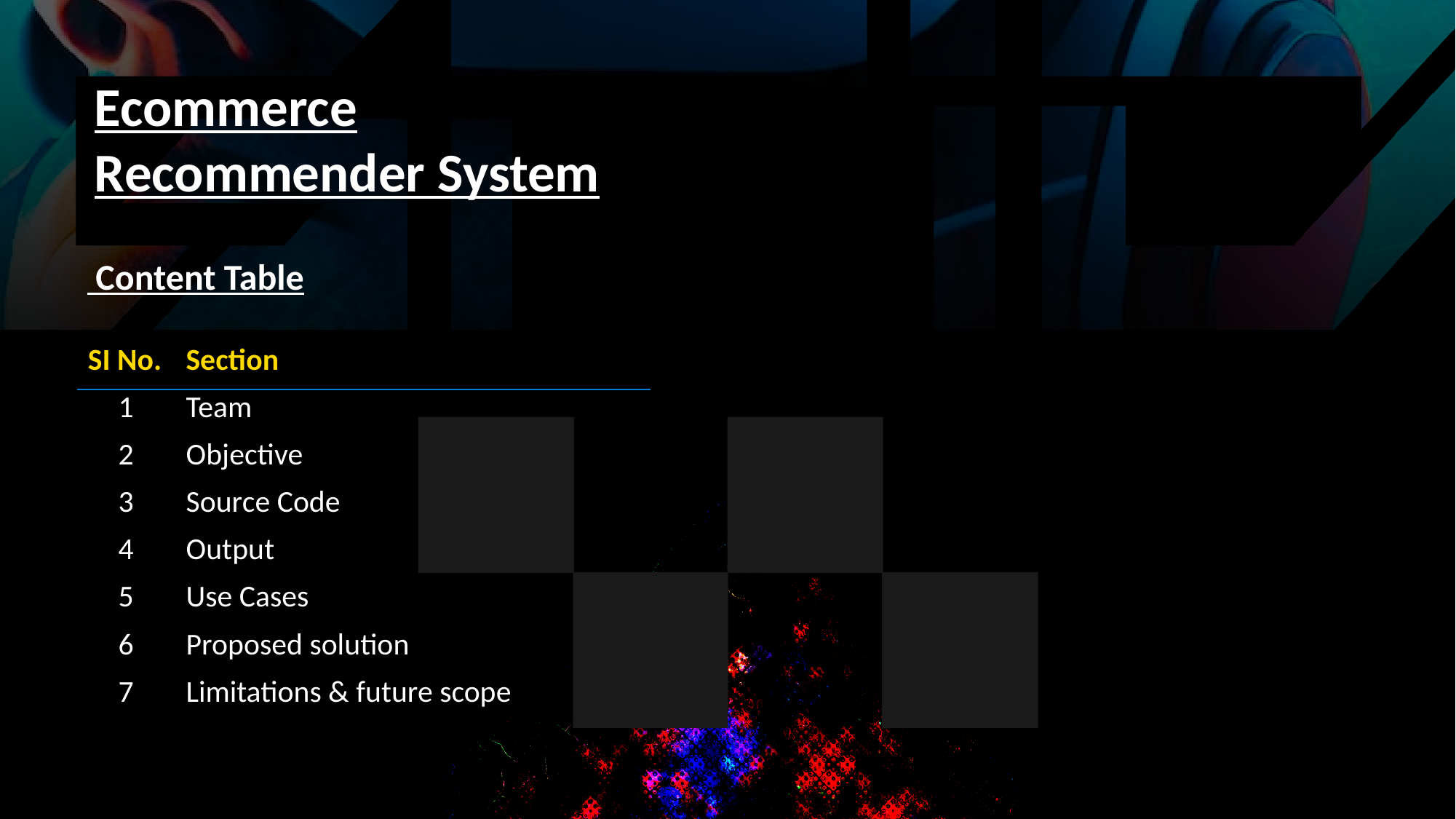

Ecommerce Recommender System

 Content Table
| SI No. | Section |
| --- | --- |
| 1 | Team |
| 2 | Objective |
| 3 | Source Code |
| 4 | Output |
| 5 | Use Cases |
| 6 | Proposed solution |
| 7 | Limitations & future scope |